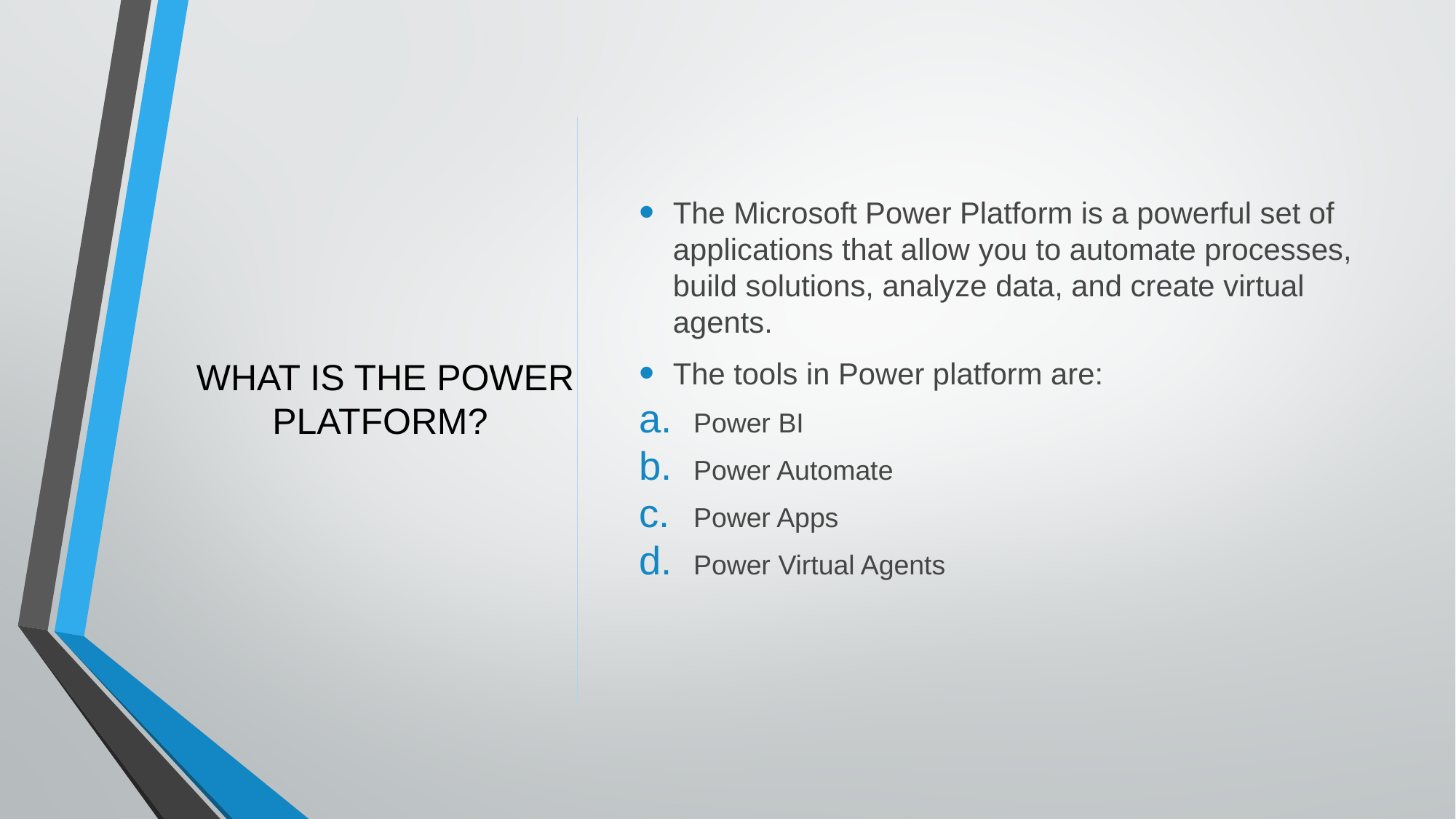

The Microsoft Power Platform is a powerful set of applications that allow you to automate processes, build solutions, analyze data, and create virtual agents.
The tools in Power platform are:
Power BI
Power Automate
Power Apps
Power Virtual Agents
# WHAT IS THE POWER PLATFORM?